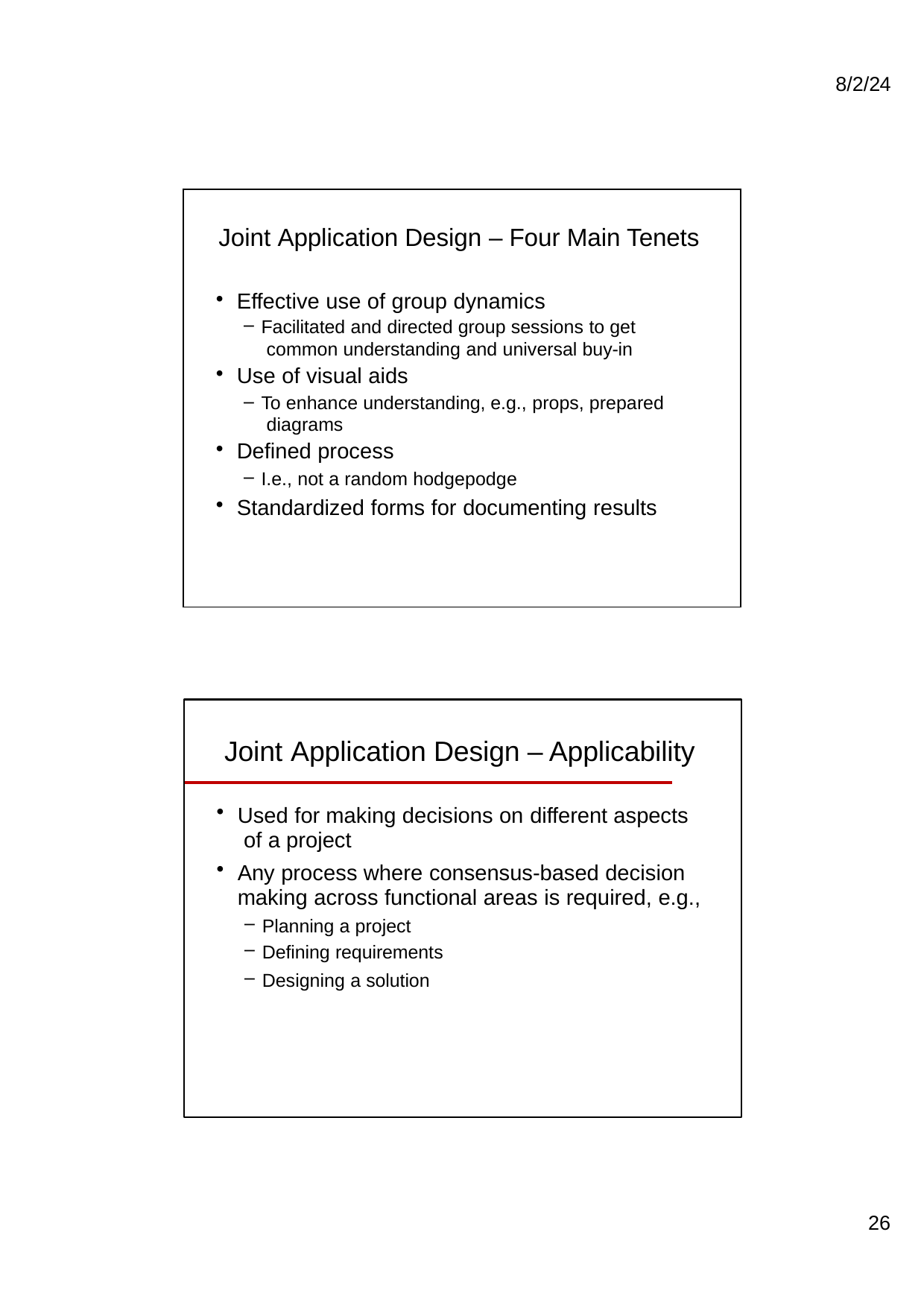

8/2/24
| Joint Application Design – Four Main Tenets |  |
| --- | --- |
| Effective use of group dynamics Facilitated and directed group sessions to get common understanding and universal buy-in Use of visual aids To enhance understanding, e.g., props, prepared diagrams Defined process I.e., not a random hodgepodge Standardized forms for documenting results |  |

Joint Application Design – Applicability

Used for making decisions on different aspects  of a project
Any process where consensus-based decision  making across functional areas is required, e.g.,
Planning a project
Defining requirements
Designing a solution

26